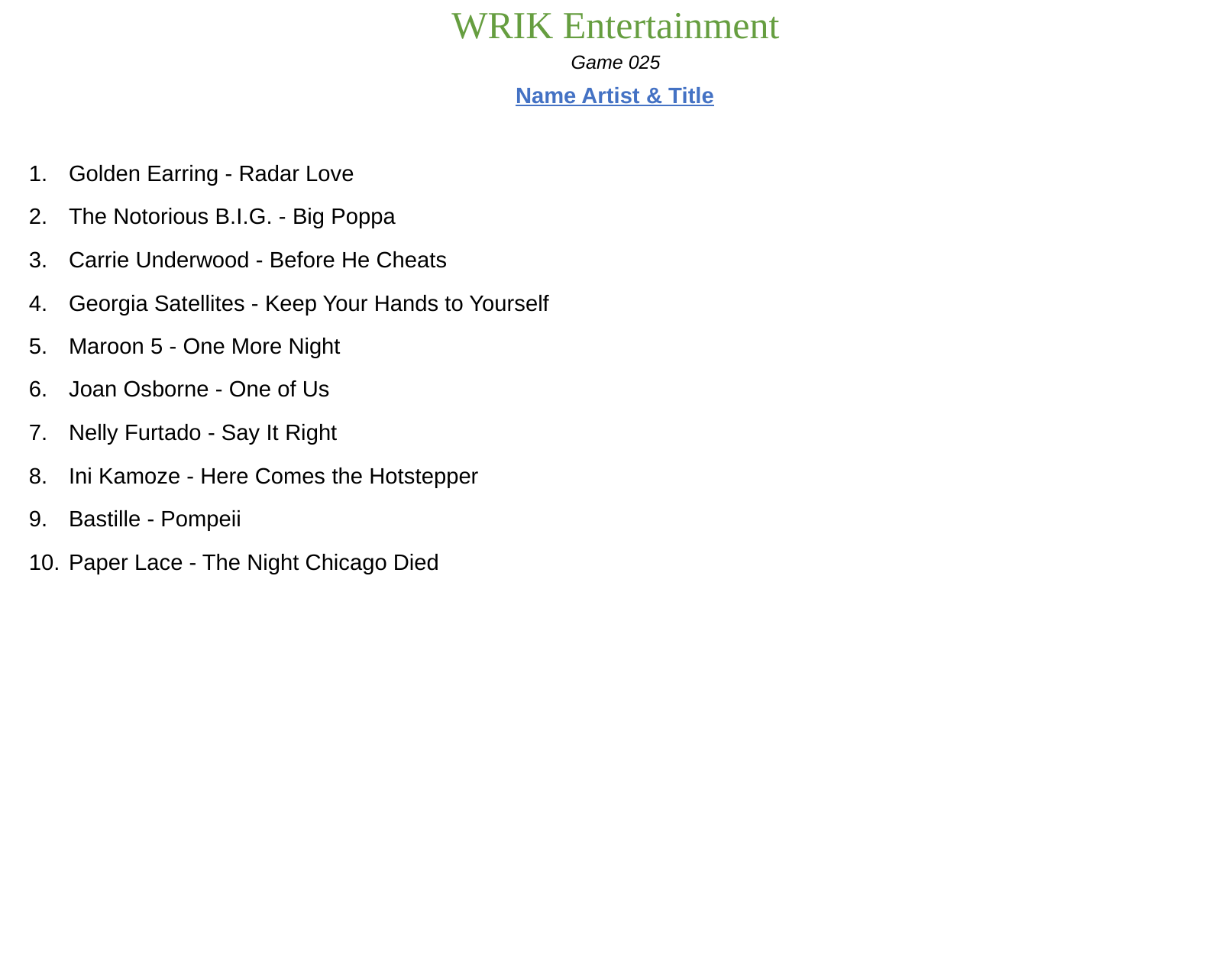

Game 025
# Name Artist & Title
Golden Earring - Radar Love
The Notorious B.I.G. - Big Poppa
Carrie Underwood - Before He Cheats
Georgia Satellites - Keep Your Hands to Yourself
Maroon 5 - One More Night
Joan Osborne - One of Us
Nelly Furtado - Say It Right
Ini Kamoze - Here Comes the Hotstepper
Bastille - Pompeii
Paper Lace - The Night Chicago Died